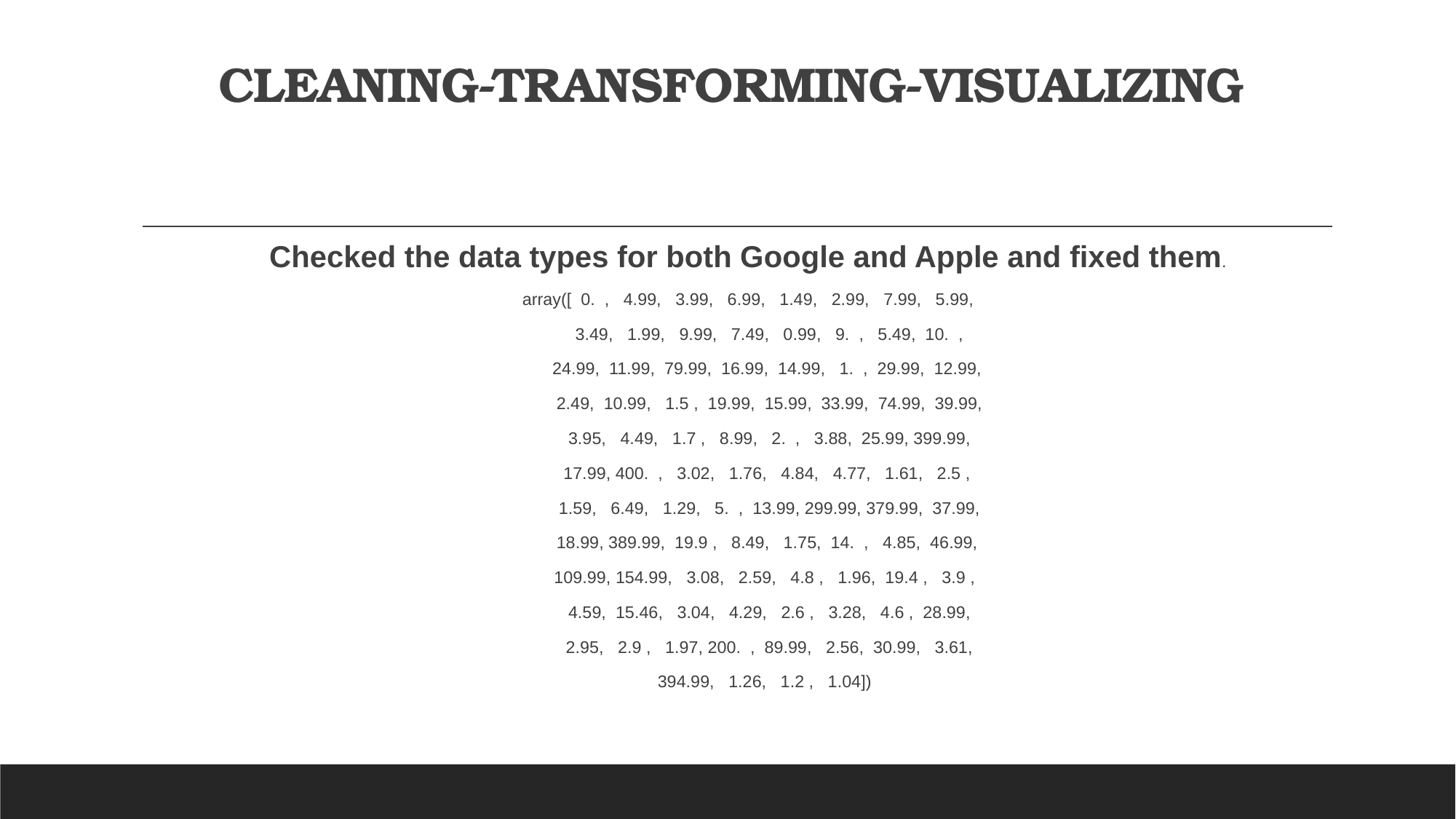

# CLEANING-TRANSFORMING-VISUALIZING
Checked the data types for both Google and Apple and fixed them.
array([  0.  ,   4.99,   3.99,   6.99,   1.49,   2.99,   7.99,   5.99,
         3.49,   1.99,   9.99,   7.49,   0.99,   9.  ,   5.49,  10.  ,
        24.99,  11.99,  79.99,  16.99,  14.99,   1.  ,  29.99,  12.99,
         2.49,  10.99,   1.5 ,  19.99,  15.99,  33.99,  74.99,  39.99,
         3.95,   4.49,   1.7 ,   8.99,   2.  ,   3.88,  25.99, 399.99,
        17.99, 400.  ,   3.02,   1.76,   4.84,   4.77,   1.61,   2.5 ,
         1.59,   6.49,   1.29,   5.  ,  13.99, 299.99, 379.99,  37.99,
        18.99, 389.99,  19.9 ,   8.49,   1.75,  14.  ,   4.85,  46.99,
       109.99, 154.99,   3.08,   2.59,   4.8 ,   1.96,  19.4 ,   3.9 ,
         4.59,  15.46,   3.04,   4.29,   2.6 ,   3.28,   4.6 ,  28.99,
         2.95,   2.9 ,   1.97, 200.  ,  89.99,   2.56,  30.99,   3.61,
       394.99,   1.26,   1.2 ,   1.04])